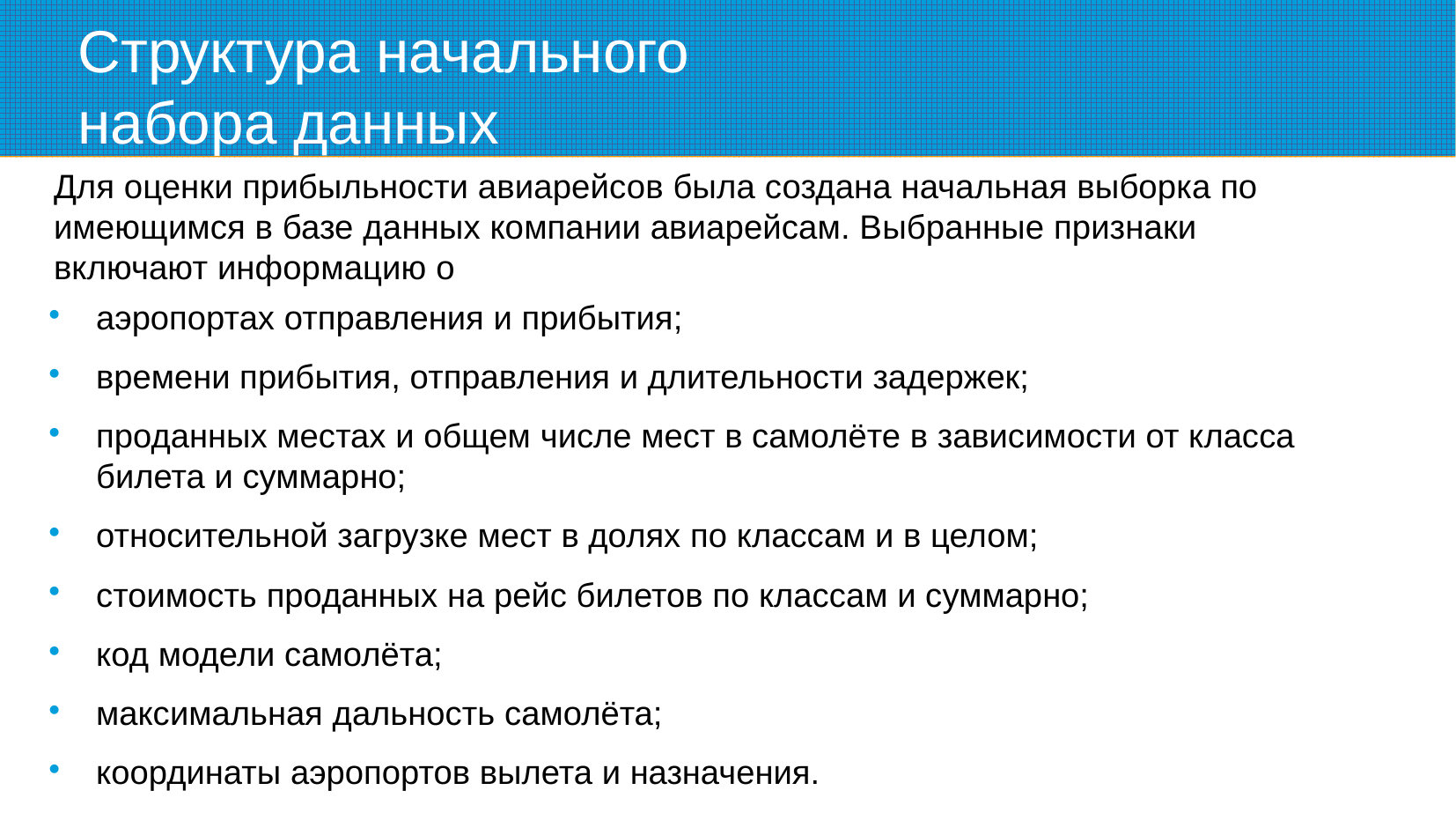

Структура начального
набора данных
Для оценки прибыльности авиарейсов была создана начальная выборка по имеющимся в базе данных компании авиарейсам. Выбранные признаки включают информацию о
аэропортах отправления и прибытия;
времени прибытия, отправления и длительности задержек;
проданных местах и общем числе мест в самолёте в зависимости от класса билета и суммарно;
относительной загрузке мест в долях по классам и в целом;
стоимость проданных на рейс билетов по классам и суммарно;
код модели самолёта;
максимальная дальность самолёта;
координаты аэропортов вылета и назначения.